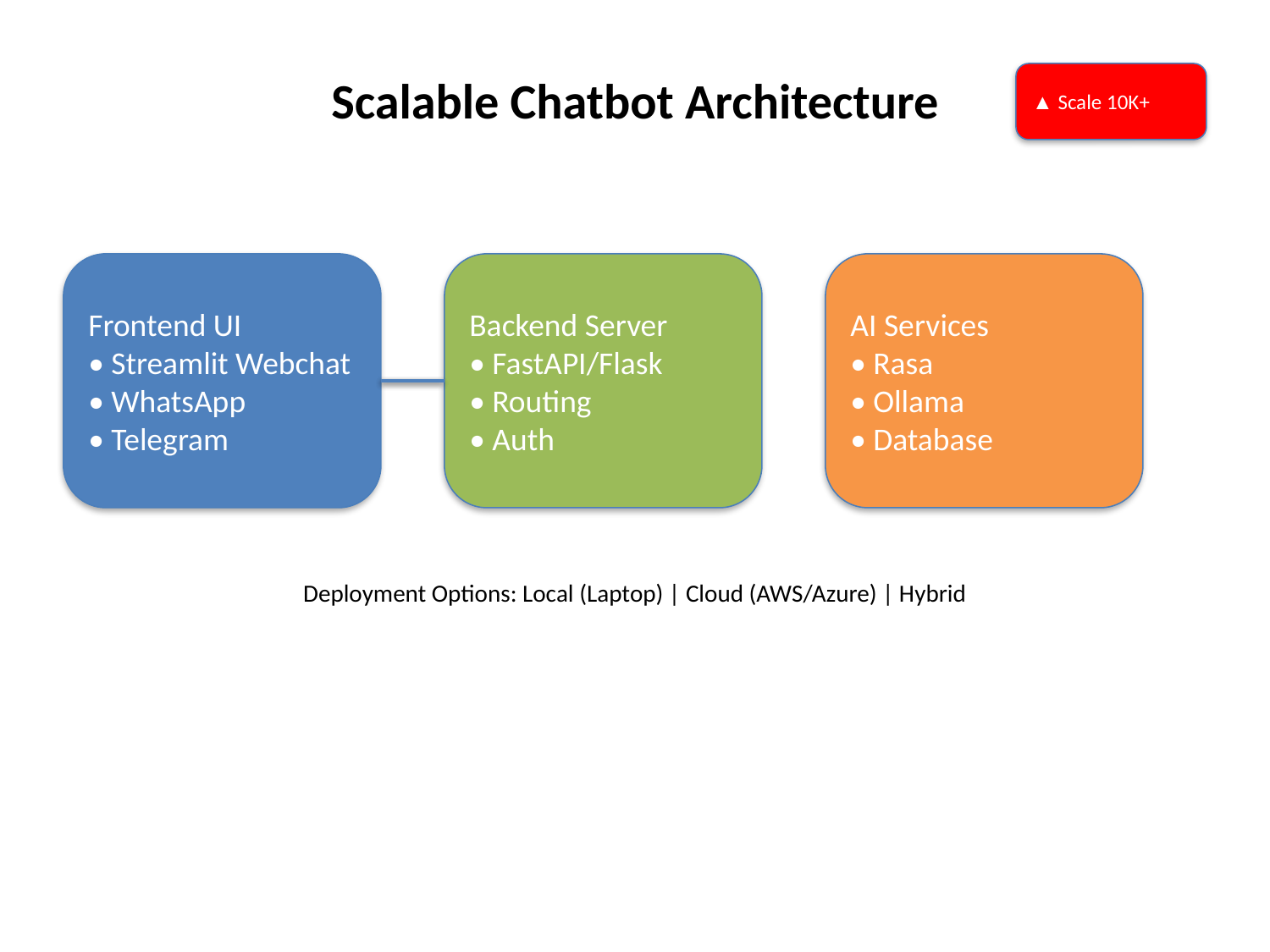

Scalable Chatbot Architecture
▲ Scale 10K+
Frontend UI
• Streamlit Webchat
• WhatsApp
• Telegram
Backend Server
• FastAPI/Flask
• Routing
• Auth
AI Services
• Rasa
• Ollama
• Database
Deployment Options: Local (Laptop) | Cloud (AWS/Azure) | Hybrid